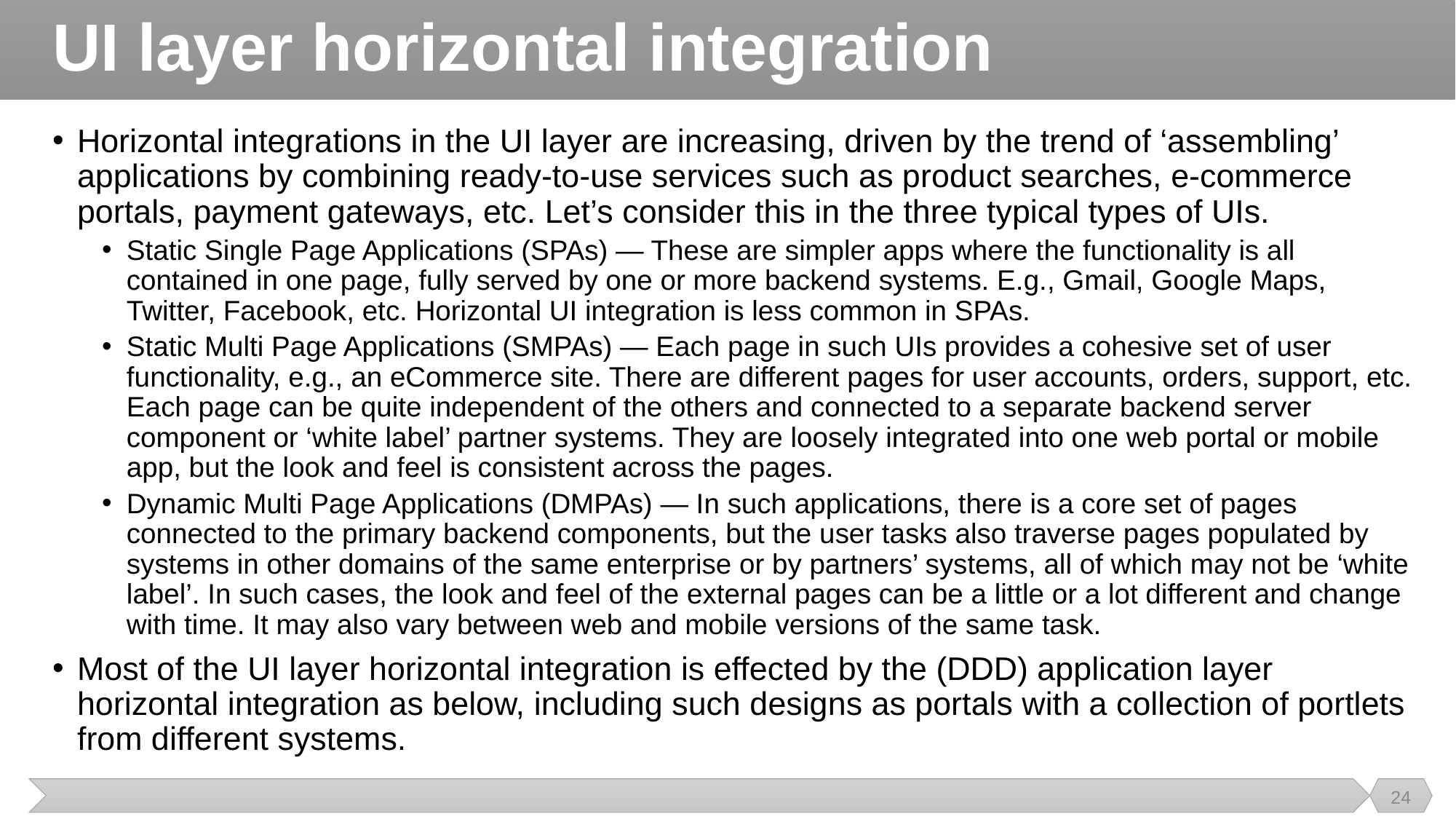

# UI layer horizontal integration
Horizontal integrations in the UI layer are increasing, driven by the trend of ‘assembling’ applications by combining ready-to-use services such as product searches, e-commerce portals, payment gateways, etc. Let’s consider this in the three typical types of UIs.
Static Single Page Applications (SPAs) — These are simpler apps where the functionality is all contained in one page, fully served by one or more backend systems. E.g., Gmail, Google Maps, Twitter, Facebook, etc. Horizontal UI integration is less common in SPAs.
Static Multi Page Applications (SMPAs) — Each page in such UIs provides a cohesive set of user functionality, e.g., an eCommerce site. There are different pages for user accounts, orders, support, etc. Each page can be quite independent of the others and connected to a separate backend server component or ‘white label’ partner systems. They are loosely integrated into one web portal or mobile app, but the look and feel is consistent across the pages.
Dynamic Multi Page Applications (DMPAs) — In such applications, there is a core set of pages connected to the primary backend components, but the user tasks also traverse pages populated by systems in other domains of the same enterprise or by partners’ systems, all of which may not be ‘white label’. In such cases, the look and feel of the external pages can be a little or a lot different and change with time. It may also vary between web and mobile versions of the same task.
Most of the UI layer horizontal integration is effected by the (DDD) application layer horizontal integration as below, including such designs as portals with a collection of portlets from different systems.
24